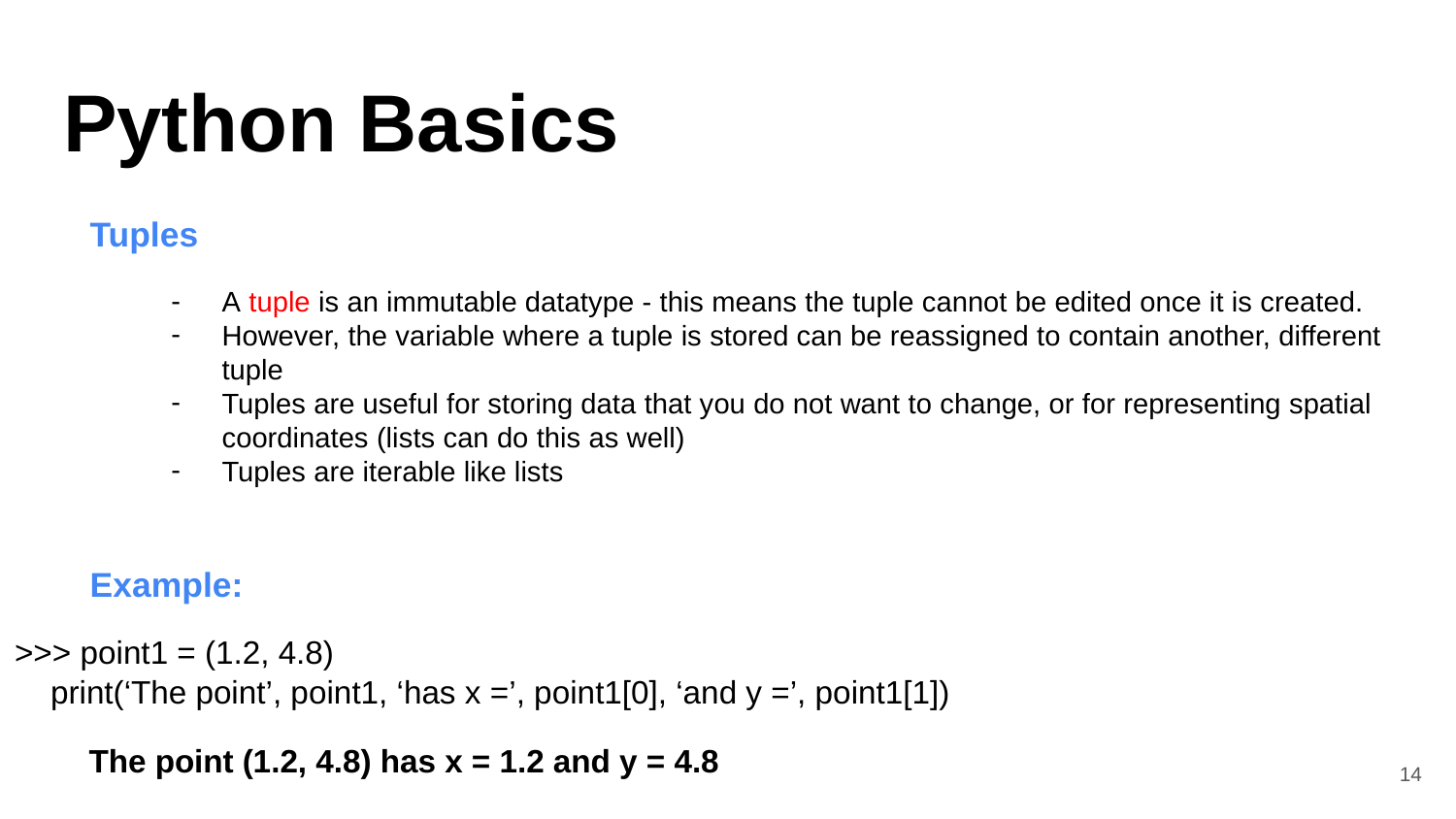

Python Basics
Tuples
A tuple is an immutable datatype - this means the tuple cannot be edited once it is created.
However, the variable where a tuple is stored can be reassigned to contain another, different tuple
Tuples are useful for storing data that you do not want to change, or for representing spatial coordinates (lists can do this as well)
Tuples are iterable like lists
Example:
>>> point1 = (1.2, 4.8)
    print(‘The point’, point1, ‘has x =’, point1[0], ‘and y =’, point1[1])
The point (1.2, 4.8) has x = 1.2 and y = 4.8
14